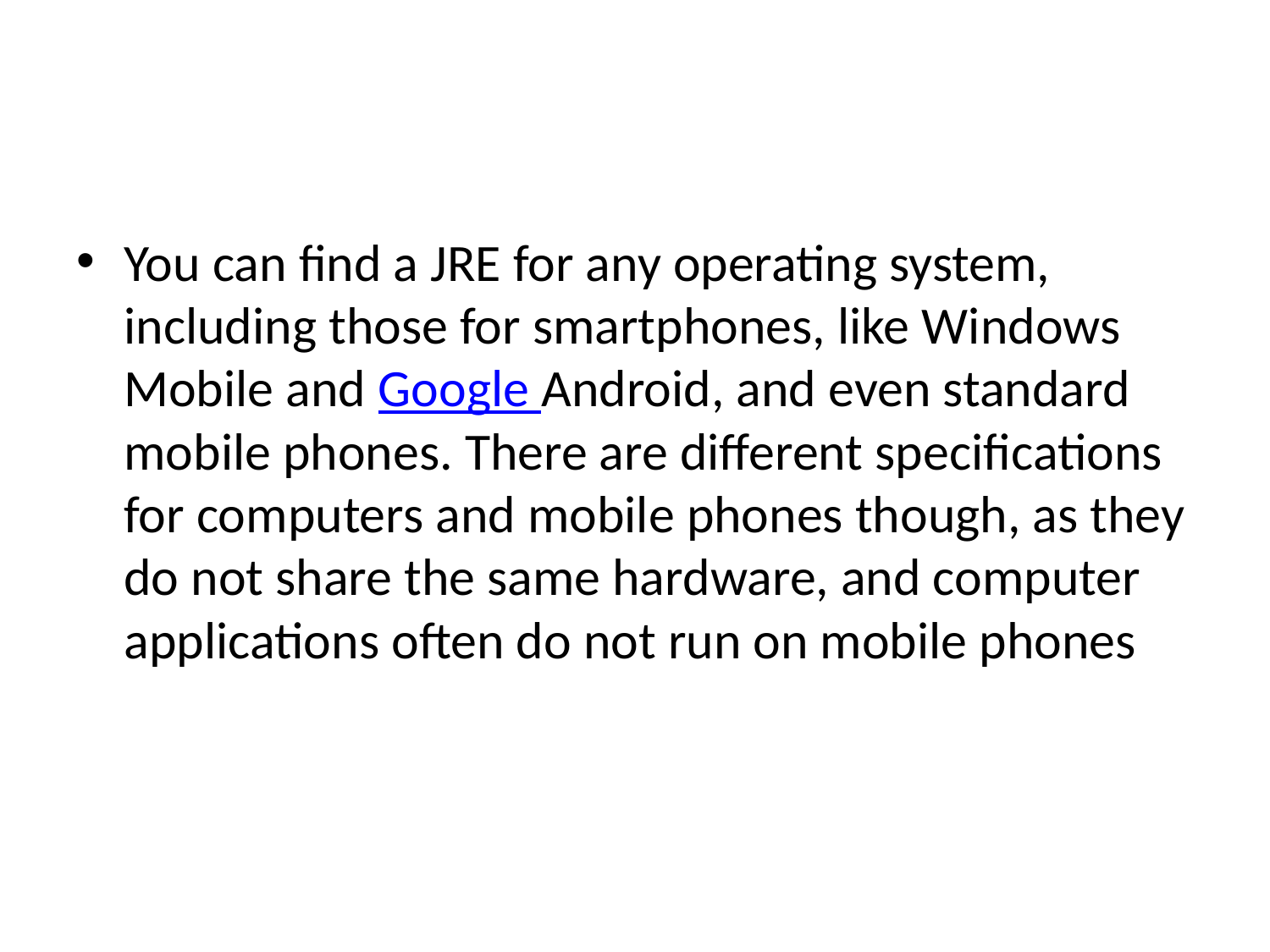

#
You can find a JRE for any operating system, including those for smartphones, like Windows Mobile and Google Android, and even standard mobile phones. There are different specifications for computers and mobile phones though, as they do not share the same hardware, and computer applications often do not run on mobile phones